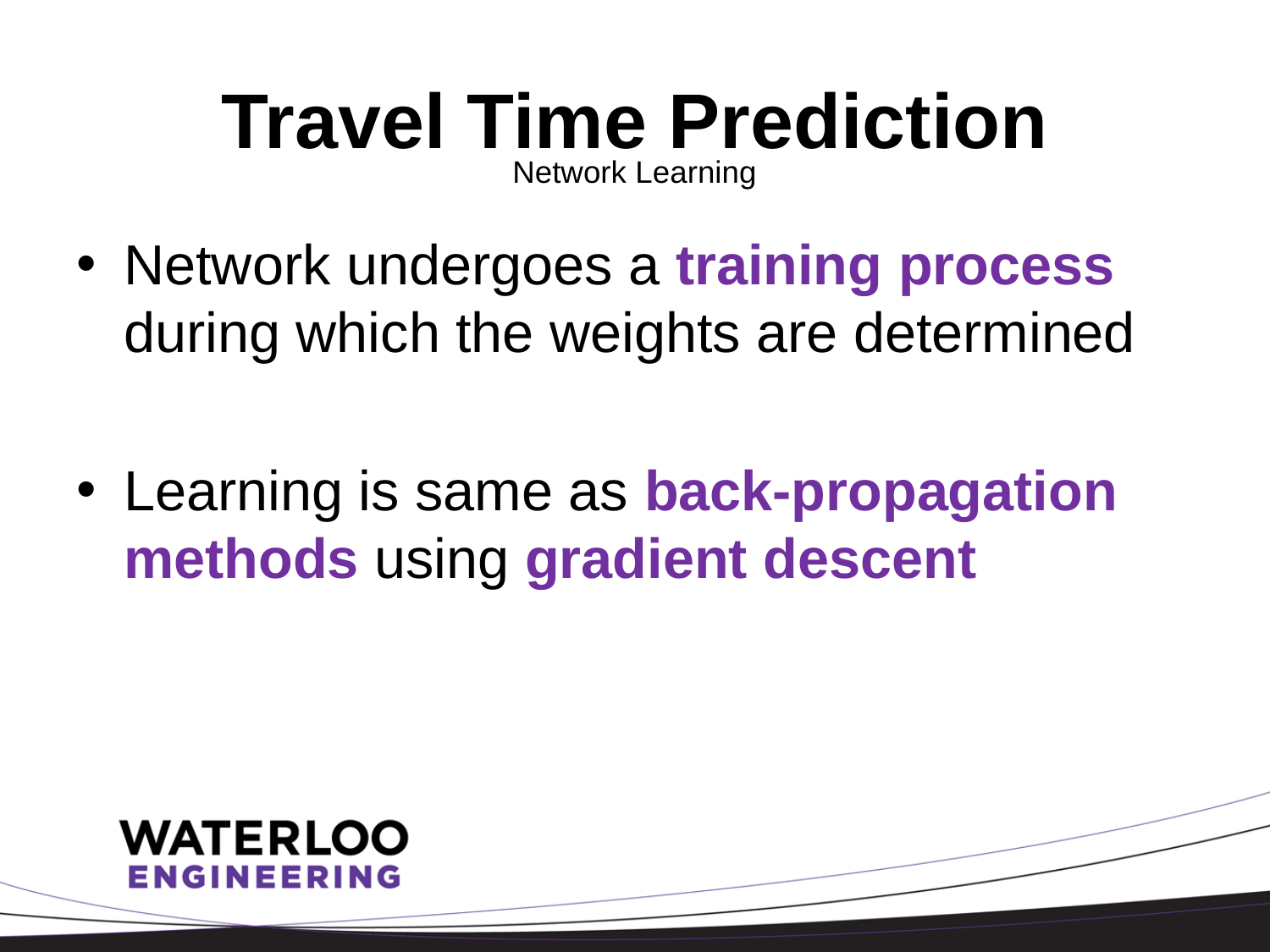

# Travel Time Prediction
Network Learning
Network undergoes a training process during which the weights are determined

Learning is same as back-propagation methods using gradient descent